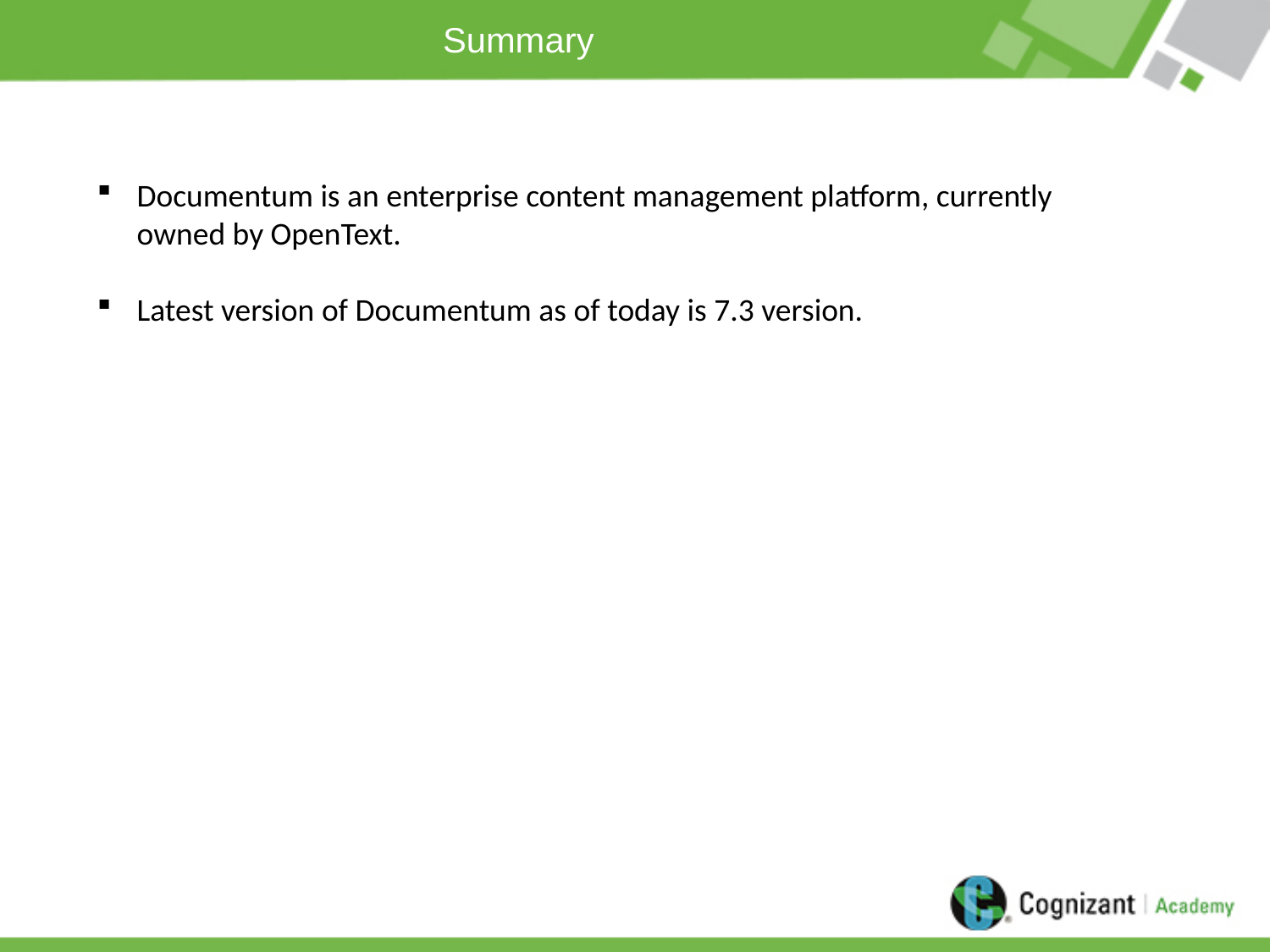

# Summary
Documentum is an enterprise content management platform, currently owned by OpenText.

Latest version of Documentum as of today is 7.3 version.